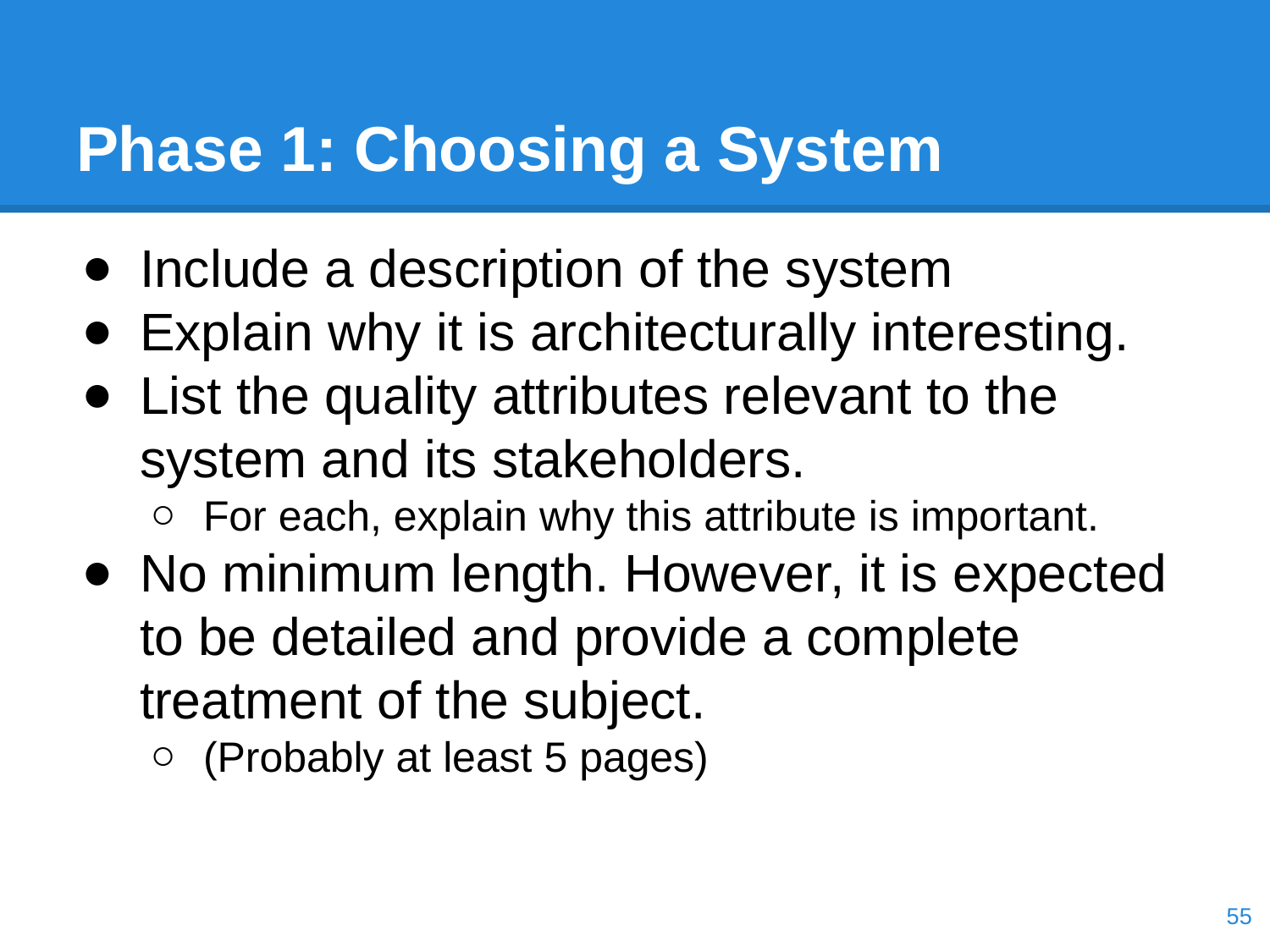

# Phase 1: Choosing a System
Include a description of the system
Explain why it is architecturally interesting.
List the quality attributes relevant to the system and its stakeholders.
For each, explain why this attribute is important.
No minimum length. However, it is expected to be detailed and provide a complete treatment of the subject.
(Probably at least 5 pages)
55